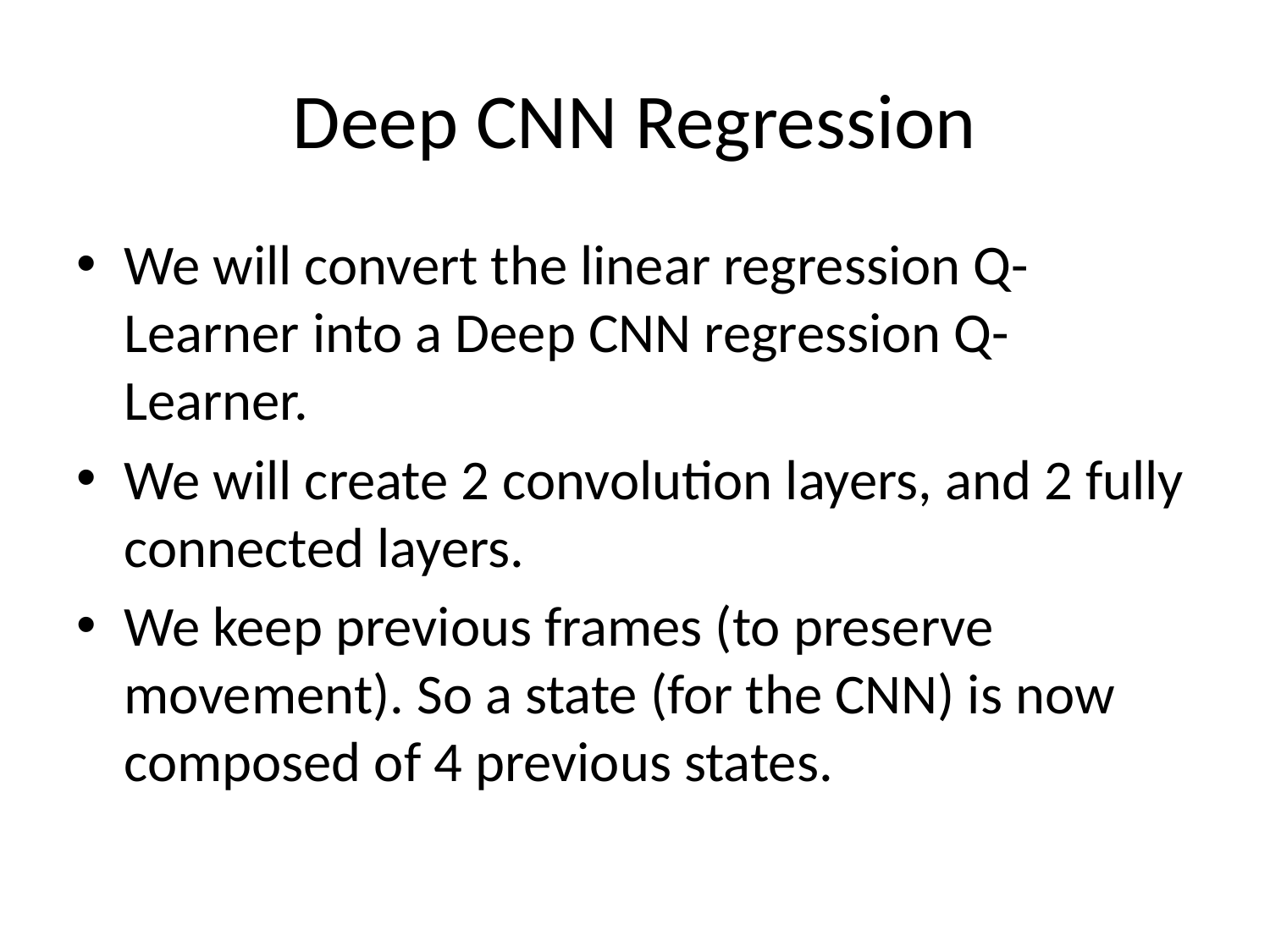

# Deep CNN Regression
We will convert the linear regression Q-Learner into a Deep CNN regression Q-Learner.
We will create 2 convolution layers, and 2 fully connected layers.
We keep previous frames (to preserve movement). So a state (for the CNN) is now composed of 4 previous states.